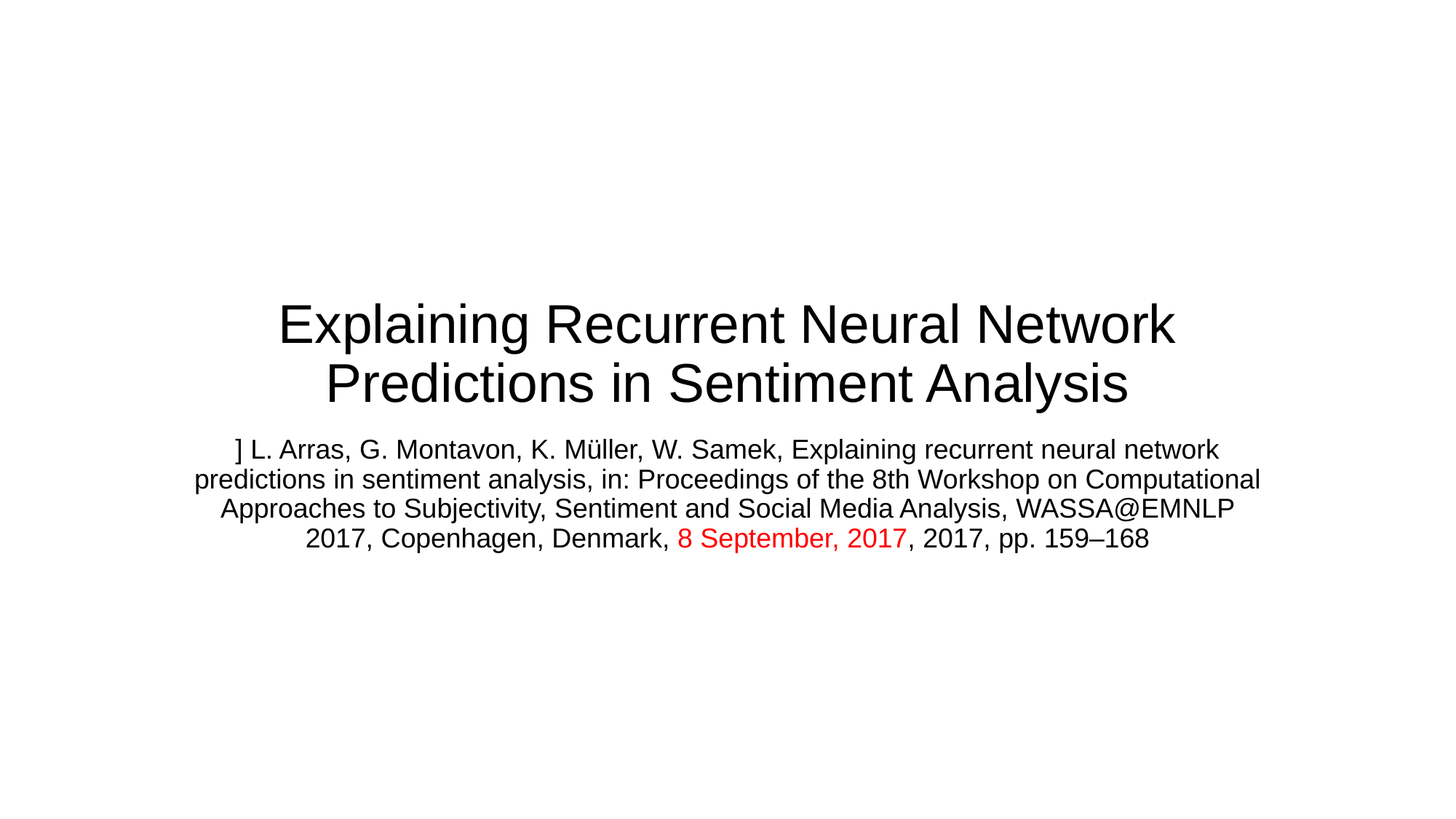

# Explaining Recurrent Neural Network Predictions in Sentiment Analysis
] L. Arras, G. Montavon, K. Müller, W. Samek, Explaining recurrent neural network predictions in sentiment analysis, in: Proceedings of the 8th Workshop on Computational Approaches to Subjectivity, Sentiment and Social Media Analysis, WASSA@EMNLP 2017, Copenhagen, Denmark, 8 September, 2017, 2017, pp. 159–168